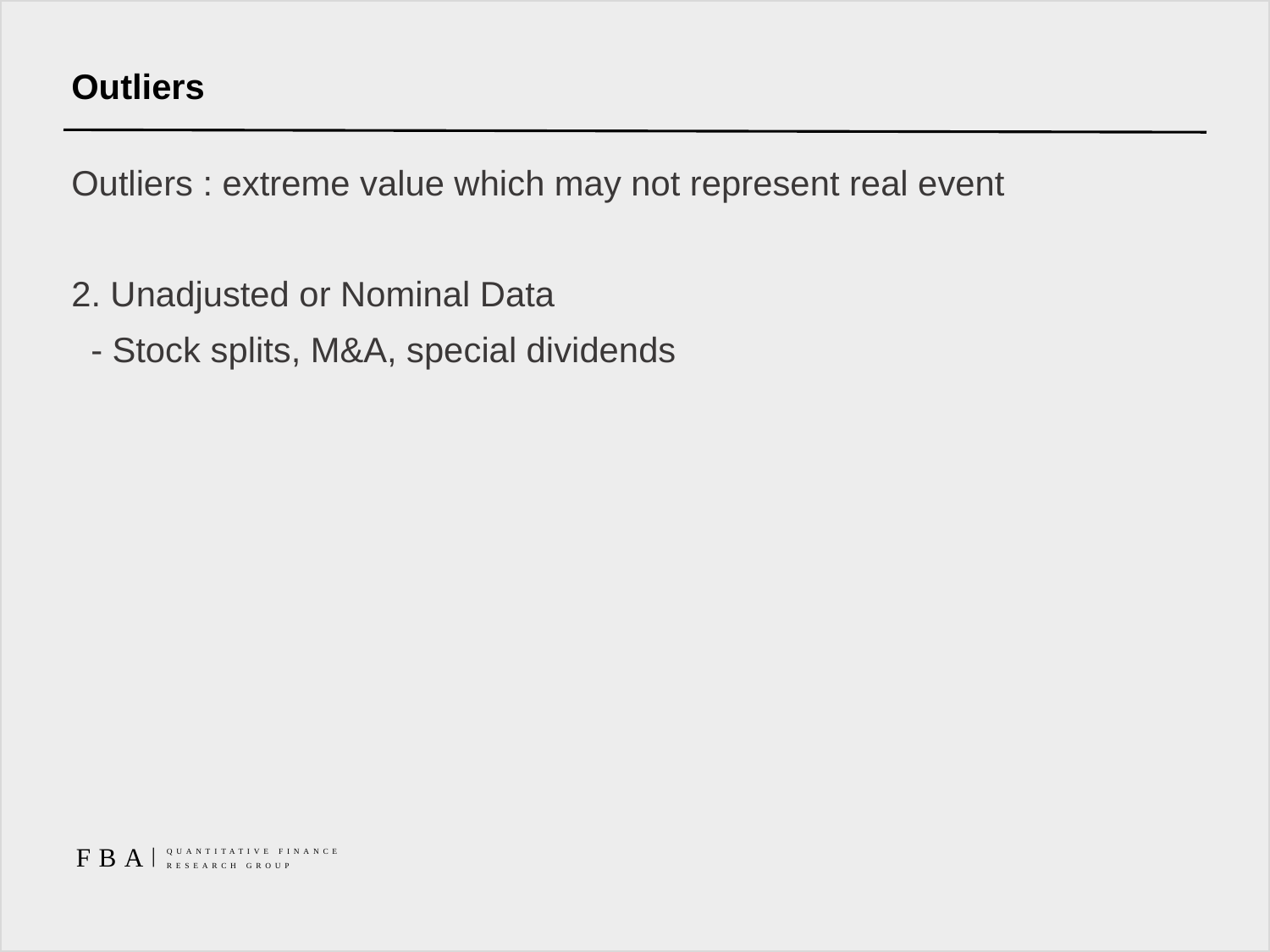

# Outliers
Outliers : extreme value which may not represent real event

2. Unadjusted or Nominal Data
  - Stock splits, M&A, special dividends